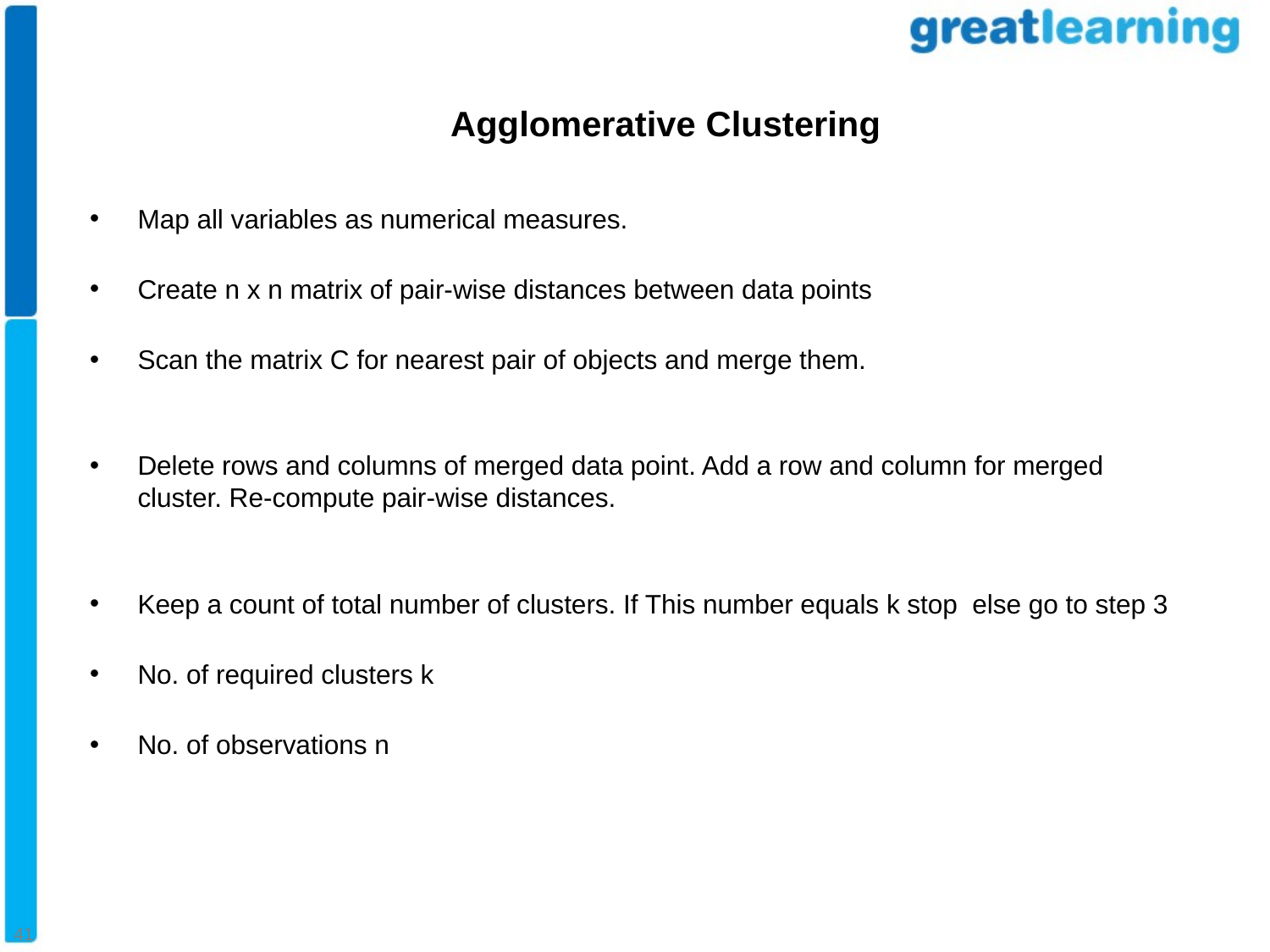

#
Agglomerative Clustering
Map all variables as numerical measures.

Create n x n matrix of pair-wise distances between data points

Scan the matrix C for nearest pair of objects and merge them.

Delete rows and columns of merged data point. Add a row and column for merged cluster. Re-compute pair-wise distances.

Keep a count of total number of clusters. If This number equals k stop  else go to step 3

No. of required clusters k

No. of observations n